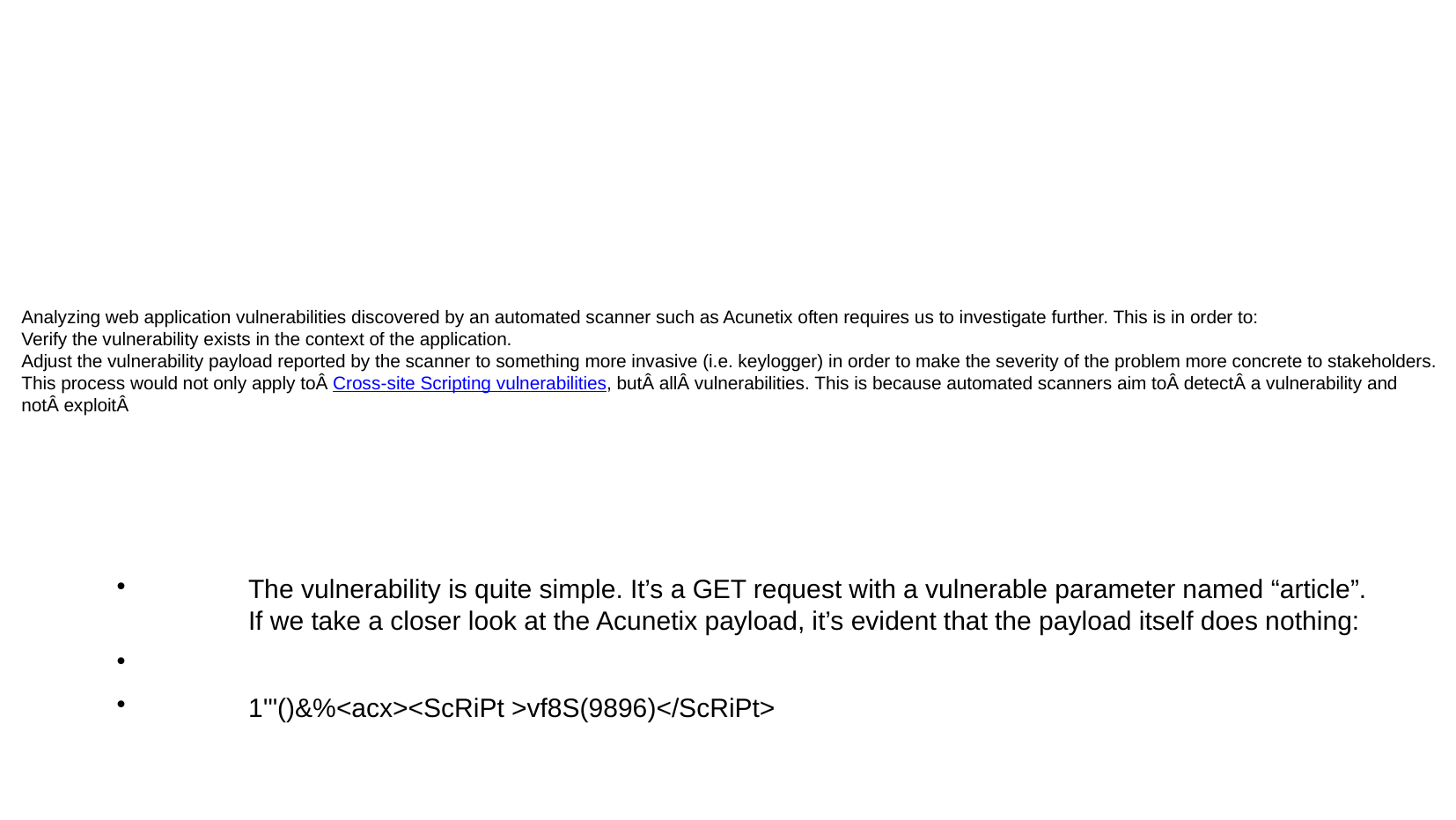

Analyzing web application vulnerabilities discovered by an automated scanner such as Acunetix often requires us to investigate further. This is in order to:
Verify the vulnerability exists in the context of the application.
Adjust the vulnerability payload reported by the scanner to something more invasive (i.e. keylogger) in order to make the severity of the problem more concrete to stakeholders.
This process would not only apply toÂ Cross-site Scripting vulnerabilities, butÂ allÂ vulnerabilities. This is because automated scanners aim toÂ detectÂ a vulnerability and notÂ exploitÂ

The vulnerability is quite simple. It’s a GET request with a vulnerable parameter named “article”. If we take a closer look at the Acunetix payload, it’s evident that the payload itself does nothing:

1'"()&%<acx><ScRiPt >vf8S(9896)</ScRiPt>